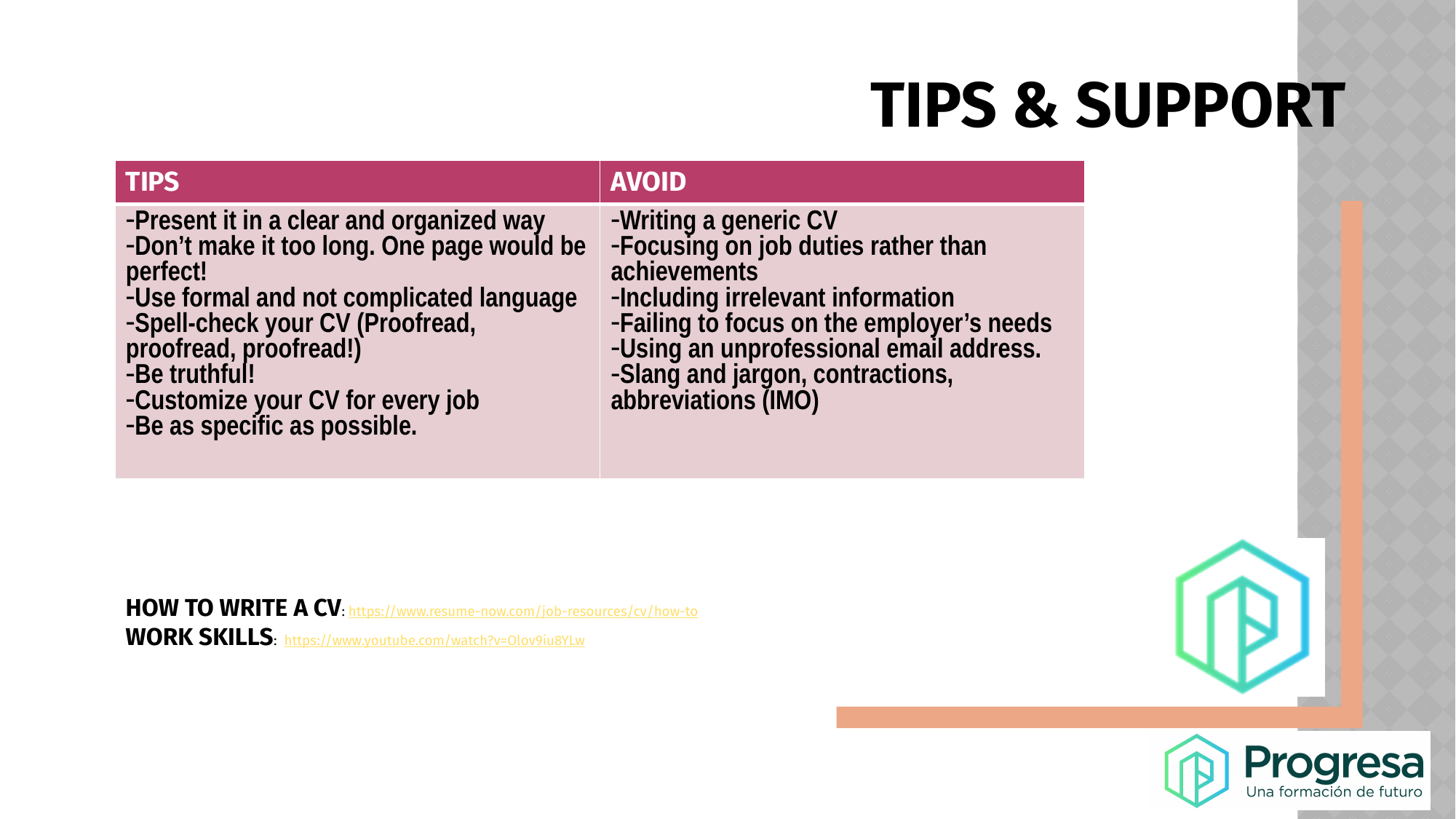

# TIPS & SUPPORT
| TIPS | AVOID |
| --- | --- |
| Present it in a clear and organized way Don’t make it too long. One page would be perfect! Use formal and not complicated language Spell-check your CV (Proofread, proofread, proofread!) Be truthful! Customize your CV for every job Be as specific as possible. | Writing a generic CV Focusing on job duties rather than achievements Including irrelevant information Failing to focus on the employer’s needs Using an unprofessional email address. Slang and jargon, contractions, abbreviations (IMO) |
HOW TO WRITE A CV: https://www.resume-now.com/job-resources/cv/how-to
WORK SKILLS:  https://www.youtube.com/watch?v=Olov9iu8YLw